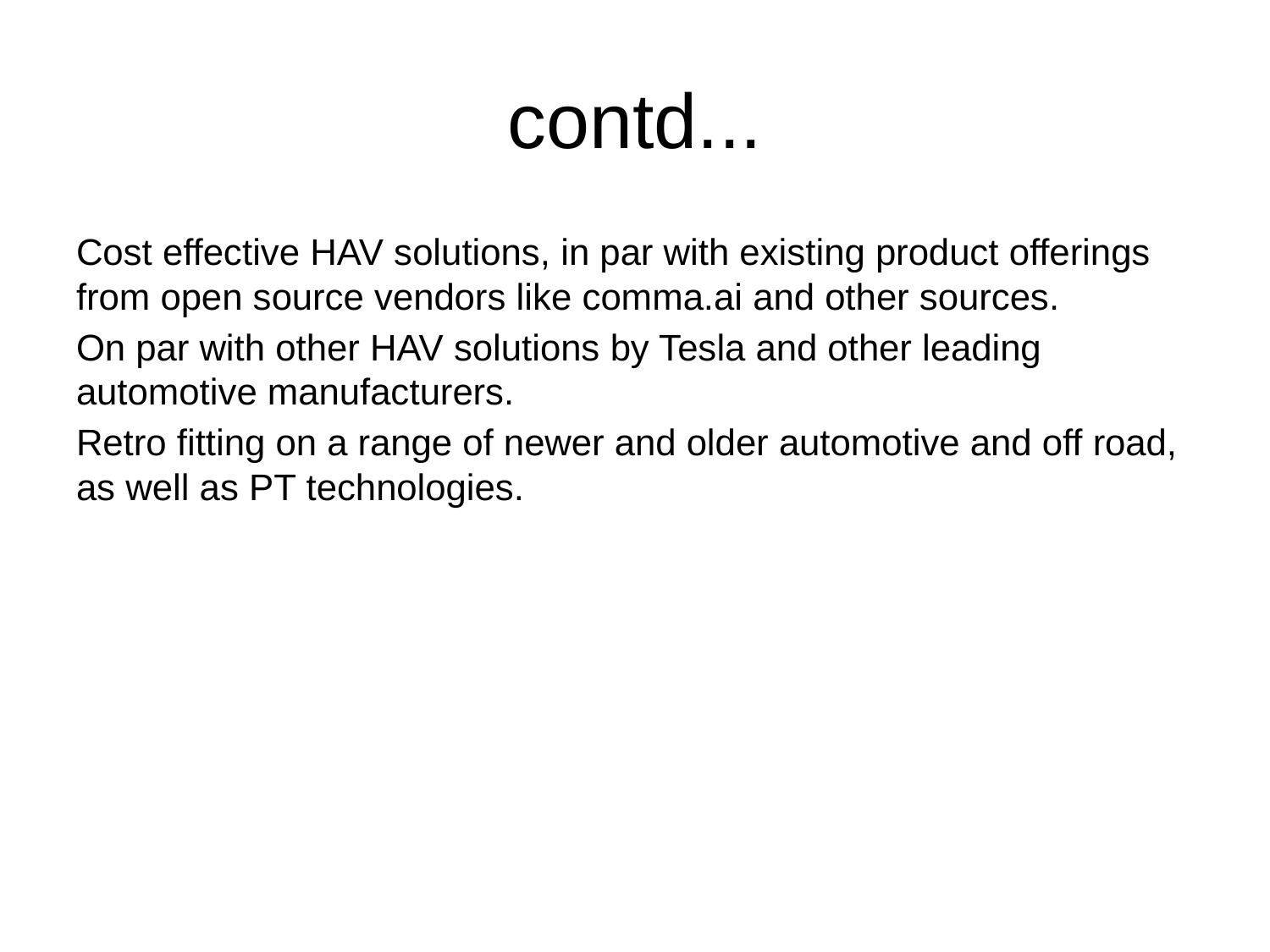

# contd...
Cost effective HAV solutions, in par with existing product offerings from open source vendors like comma.ai and other sources.
On par with other HAV solutions by Tesla and other leading automotive manufacturers.
Retro fitting on a range of newer and older automotive and off road, as well as PT technologies.